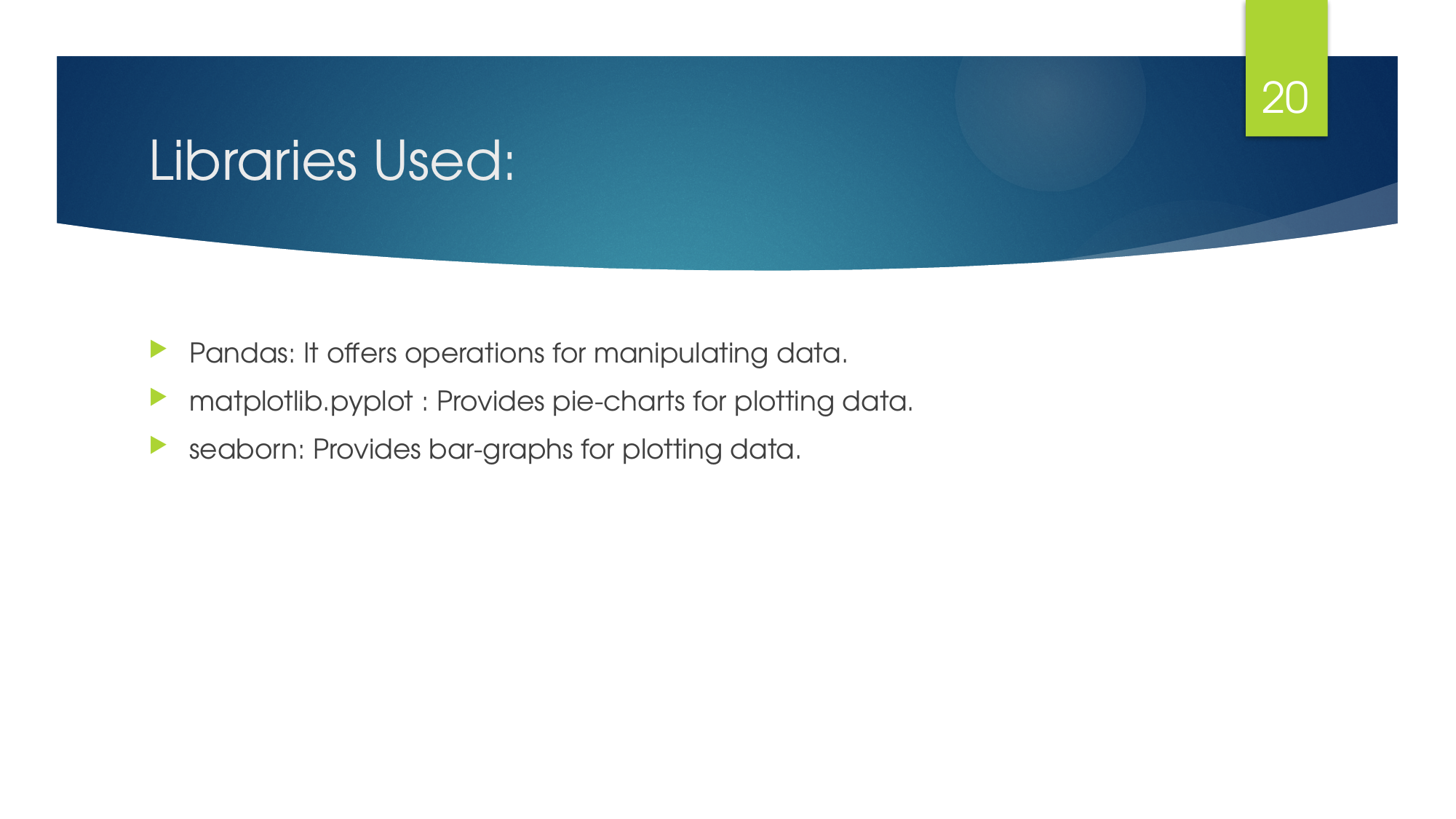

20
# Libraries Used:

Pandas: It offers operations for manipulating data.
matplotlib.pyplot : Provides pie-charts for plotting data.
seaborn: Provides bar-graphs for plotting data.